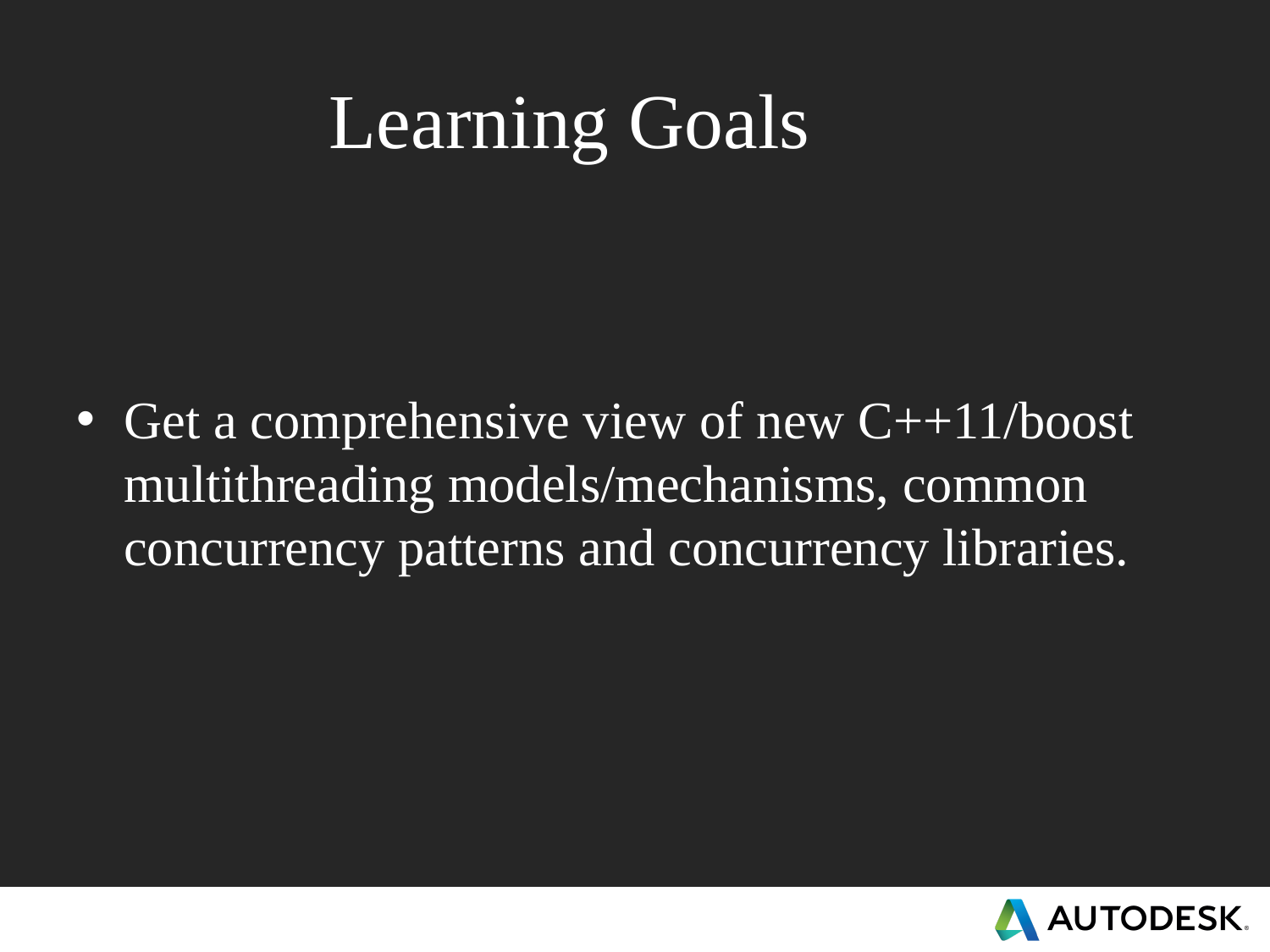

# Learning Goals

Get a comprehensive view of new C++11/boost multithreading models/mechanisms, common concurrency patterns and concurrency libraries.